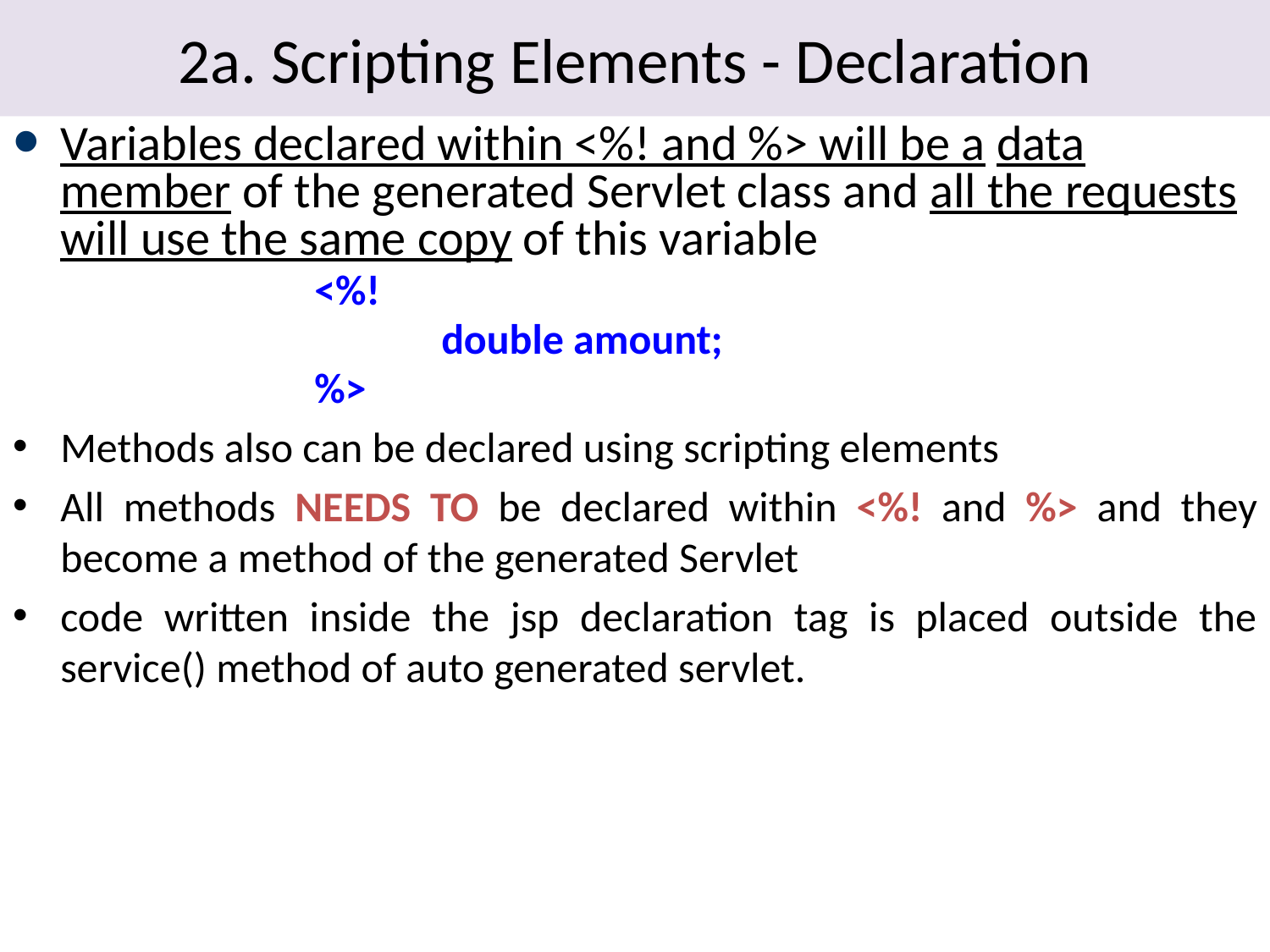

# 2a. Scripting Elements - Declaration
Variables declared within <%! and %> will be a data member of the generated Servlet class and all the requests will use the same copy of this variable
<%!
	double amount;
%>
Methods also can be declared using scripting elements
All methods NEEDS TO be declared within <%! and %> and they become a method of the generated Servlet
code written inside the jsp declaration tag is placed outside the service() method of auto generated servlet.

15